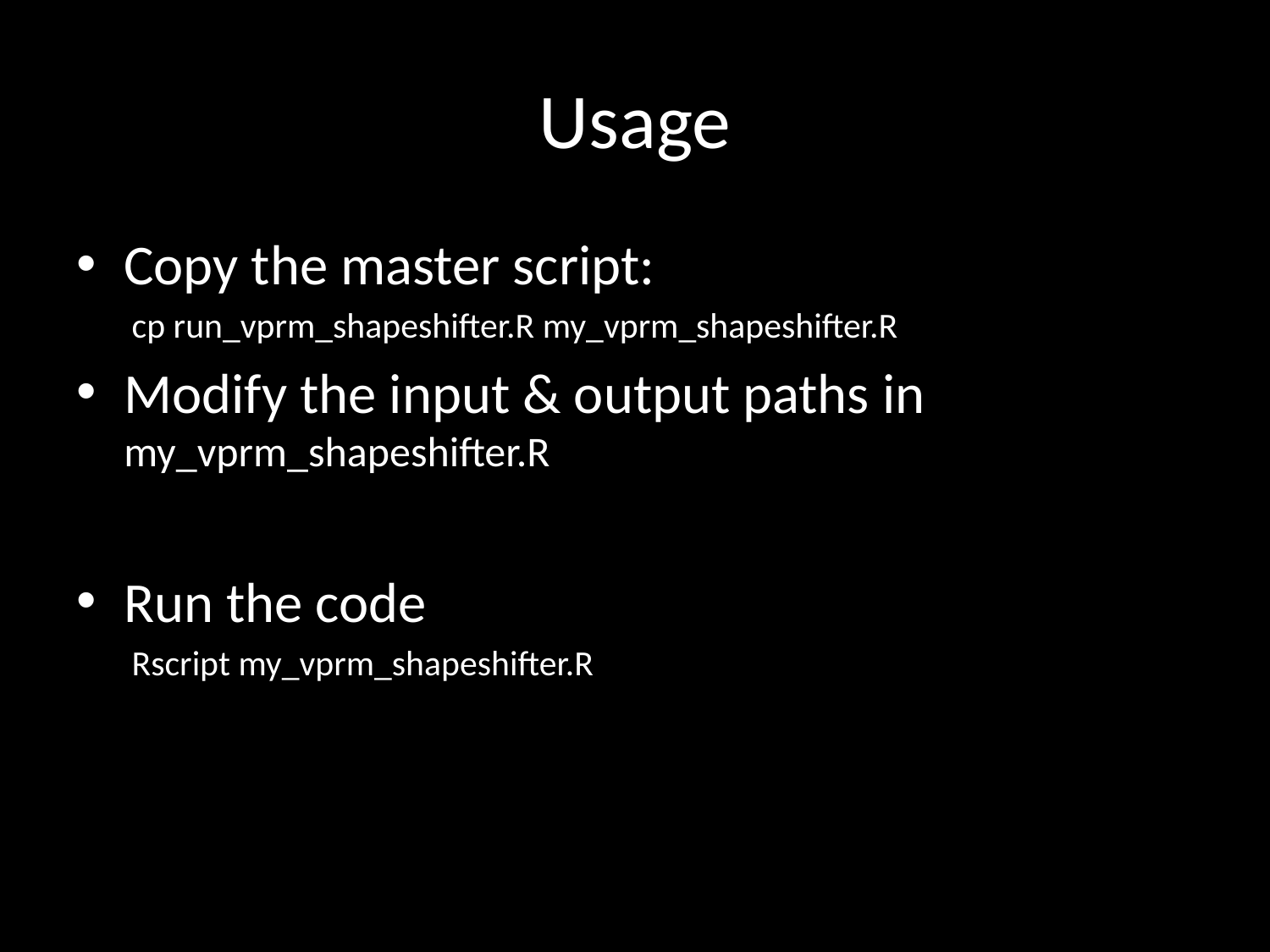

# Usage
Copy the master script:
cp run_vprm_shapeshifter.R my_vprm_shapeshifter.R
Modify the input & output paths in my_vprm_shapeshifter.R

Run the code
Rscript my_vprm_shapeshifter.R